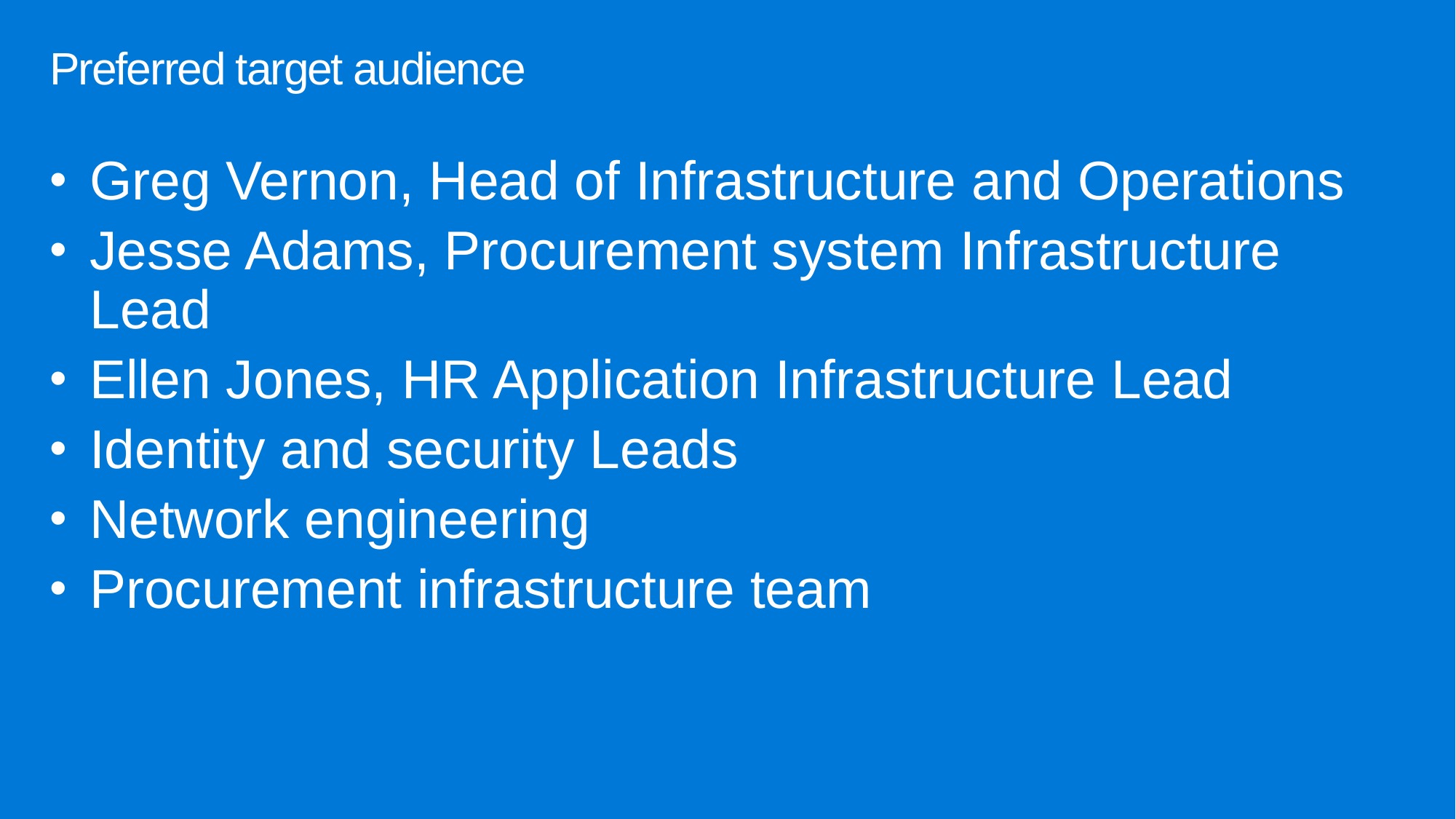

# Preferred target audience
Greg Vernon, Head of Infrastructure and Operations
Jesse Adams, Procurement system Infrastructure Lead
Ellen Jones, HR Application Infrastructure Lead
Identity and security Leads
Network engineering
Procurement infrastructure team